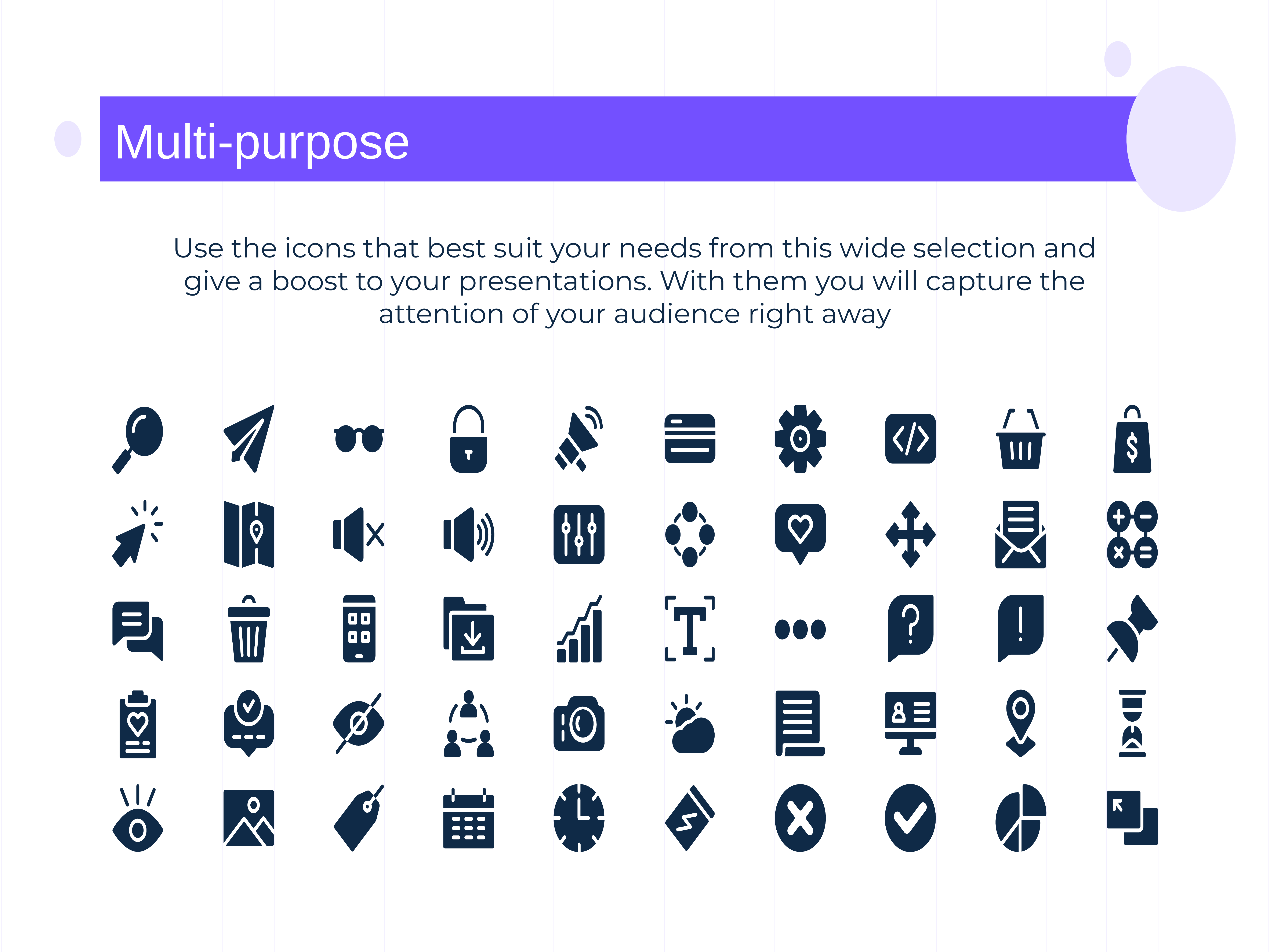

# Multi-purpose

Use the icons that best suit your needs from this wide selection and give a boost to your presentations. With them you will capture the attention of your audience right away